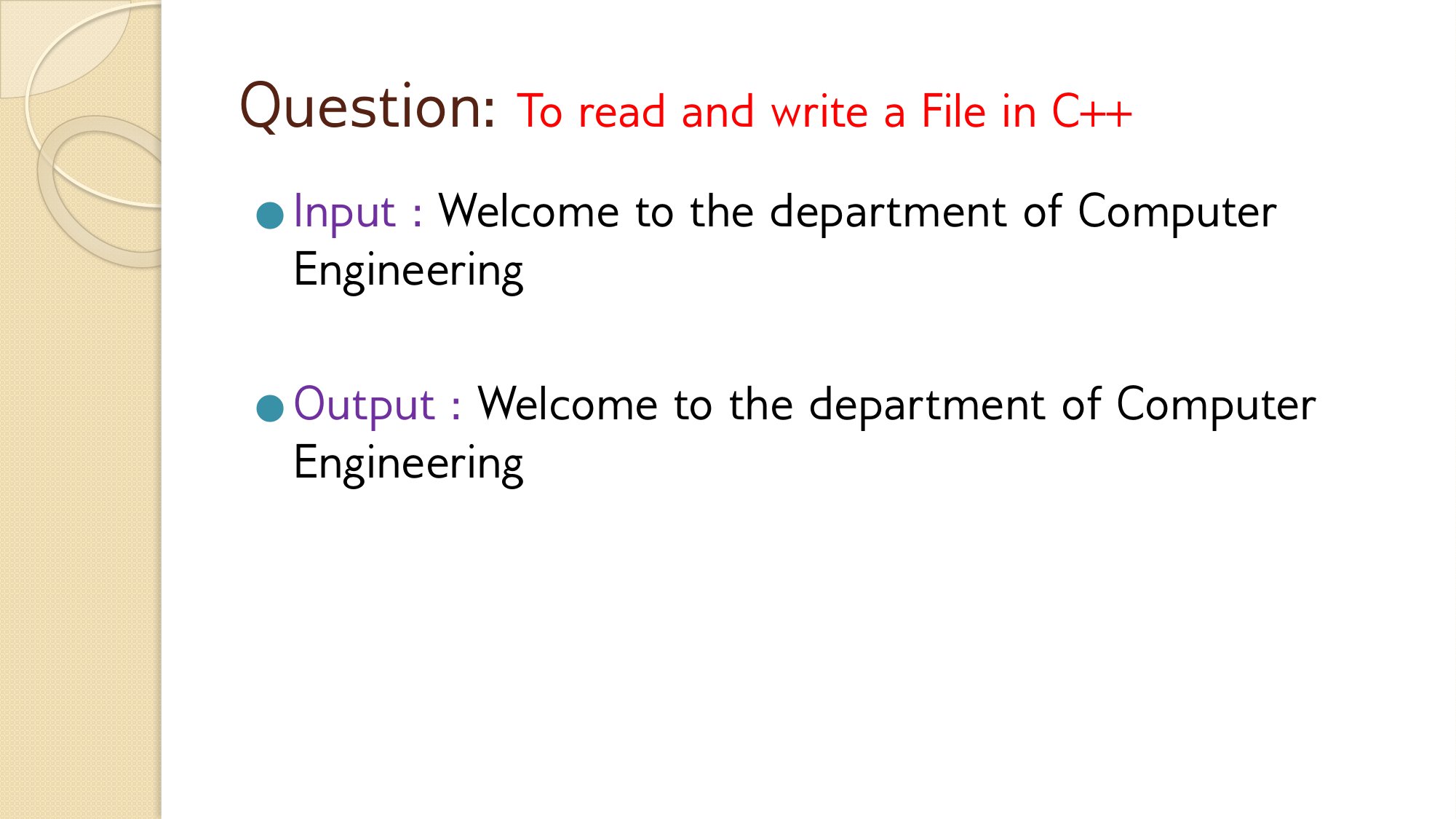

# Question: To read and write a File in C++
Input : Welcome to the department of Computer Engineering

Output : Welcome to the department of Computer Engineering